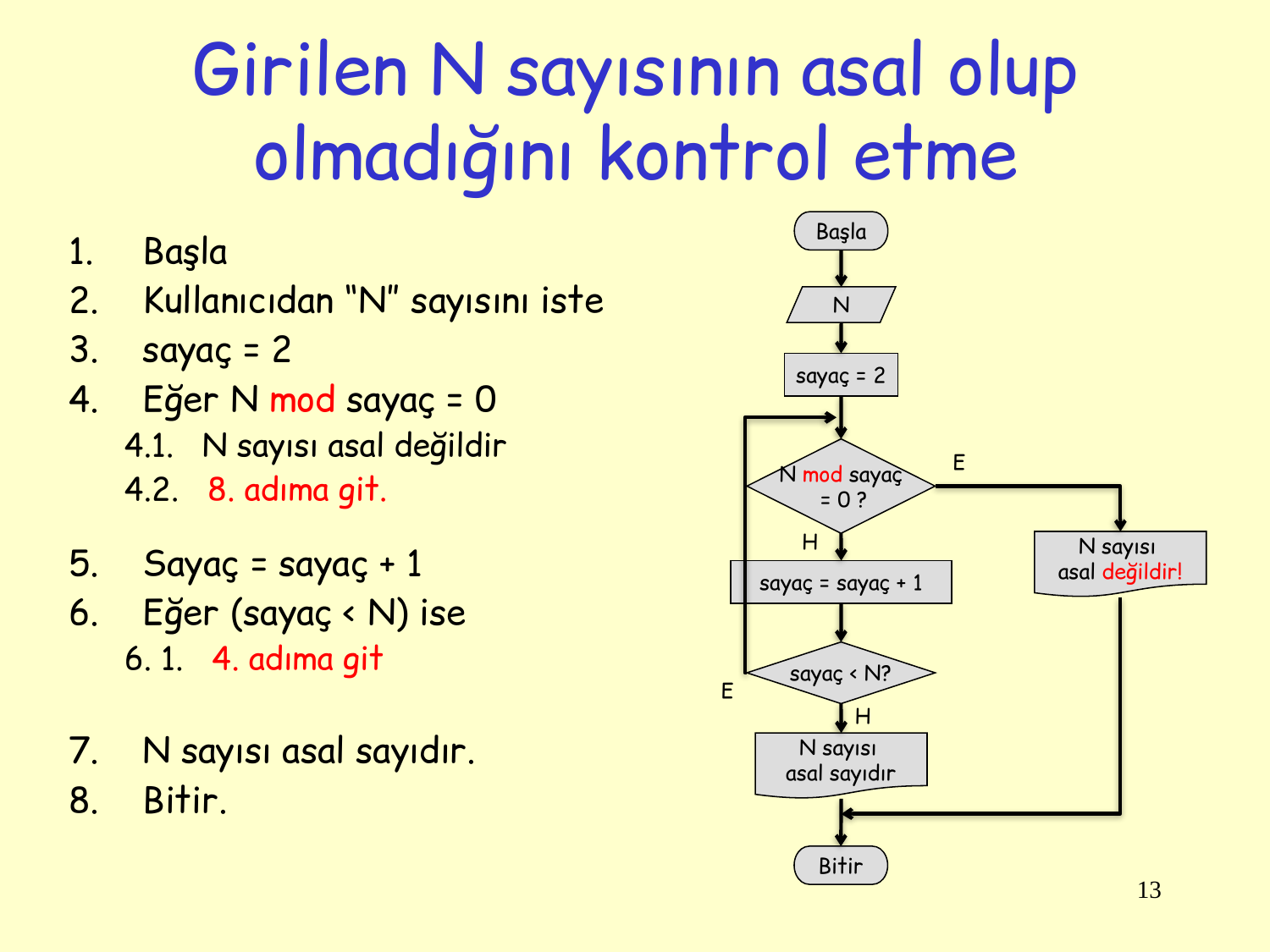

# Girilen N sayısının asal olup olmadığını kontrol etme

Başla
N
sayaç = 2
N mod sayaç
 = 0 ?
E
H
N sayısı
asal değildir!
sayaç = sayaç + 1
Bitir
sayaç < N?
E
H
N sayısı
asal sayıdır
Başla
Kullanıcıdan “N” sayısını iste
sayaç = 2
Eğer N mod sayaç = 0
4.1.   N sayısı asal değildir
4.2.   8. adıma git.

Sayaç = sayaç + 1
Eğer (sayaç < N) ise
6. 1.   4. adıma git

N sayısı asal sayıdır.
Bitir.
13